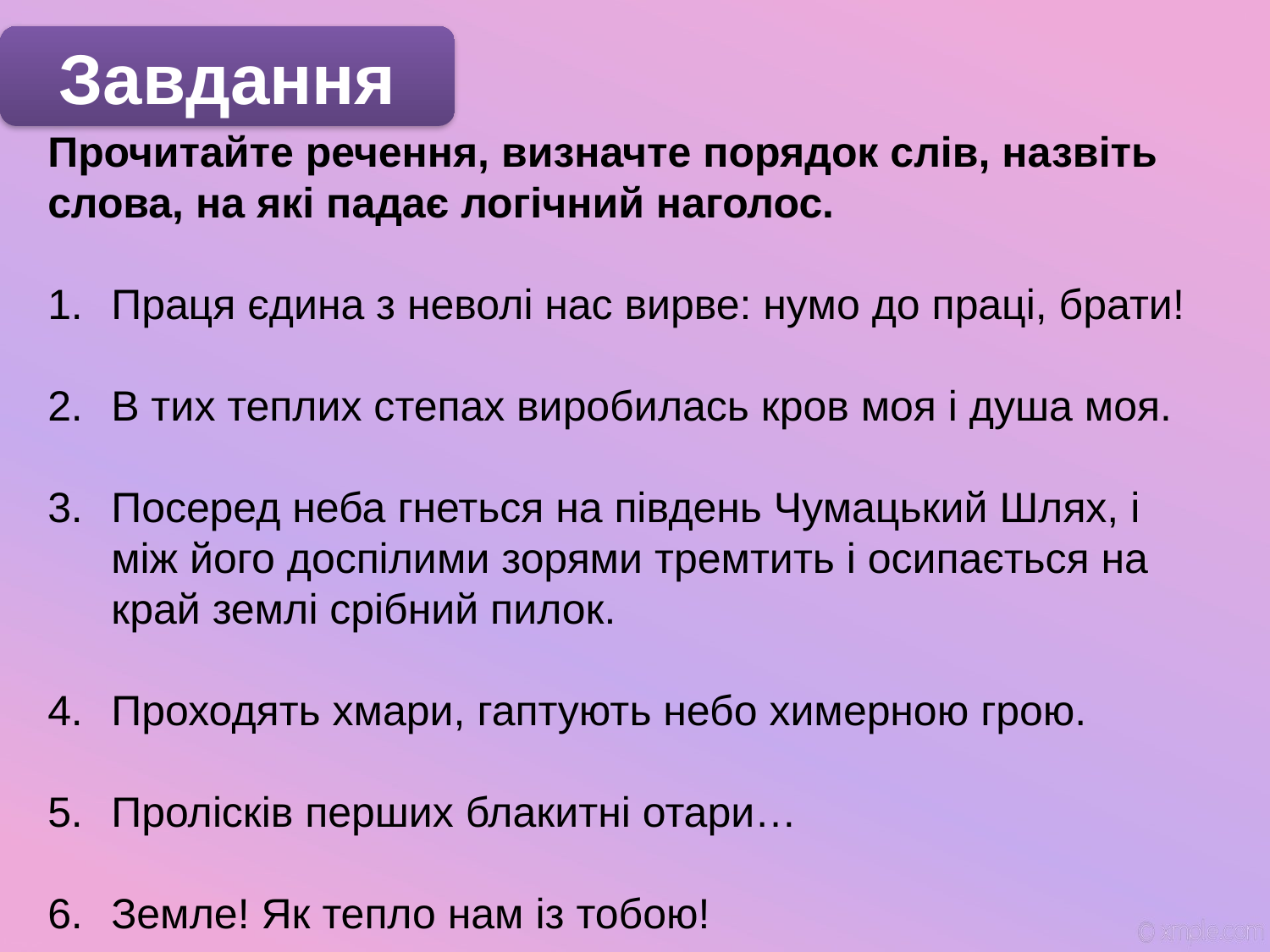

Завдання
Прочитайте речення, визначте порядок слів, назвіть слова, на які падає логічний наголос.

Праця єдина з неволі нас вирве: нумо до праці, брати!
В тих теплих степах виробилась кров моя і душа моя.
Посеред неба гнеться на південь Чумацький Шлях, і між його доспілими зорями тремтить і осипається на край землі срібний пилок.

Проходять хмари, гаптують небо химерною грою.

Пролісків перших блакитні отари…

Земле! Як тепло нам із тобою!